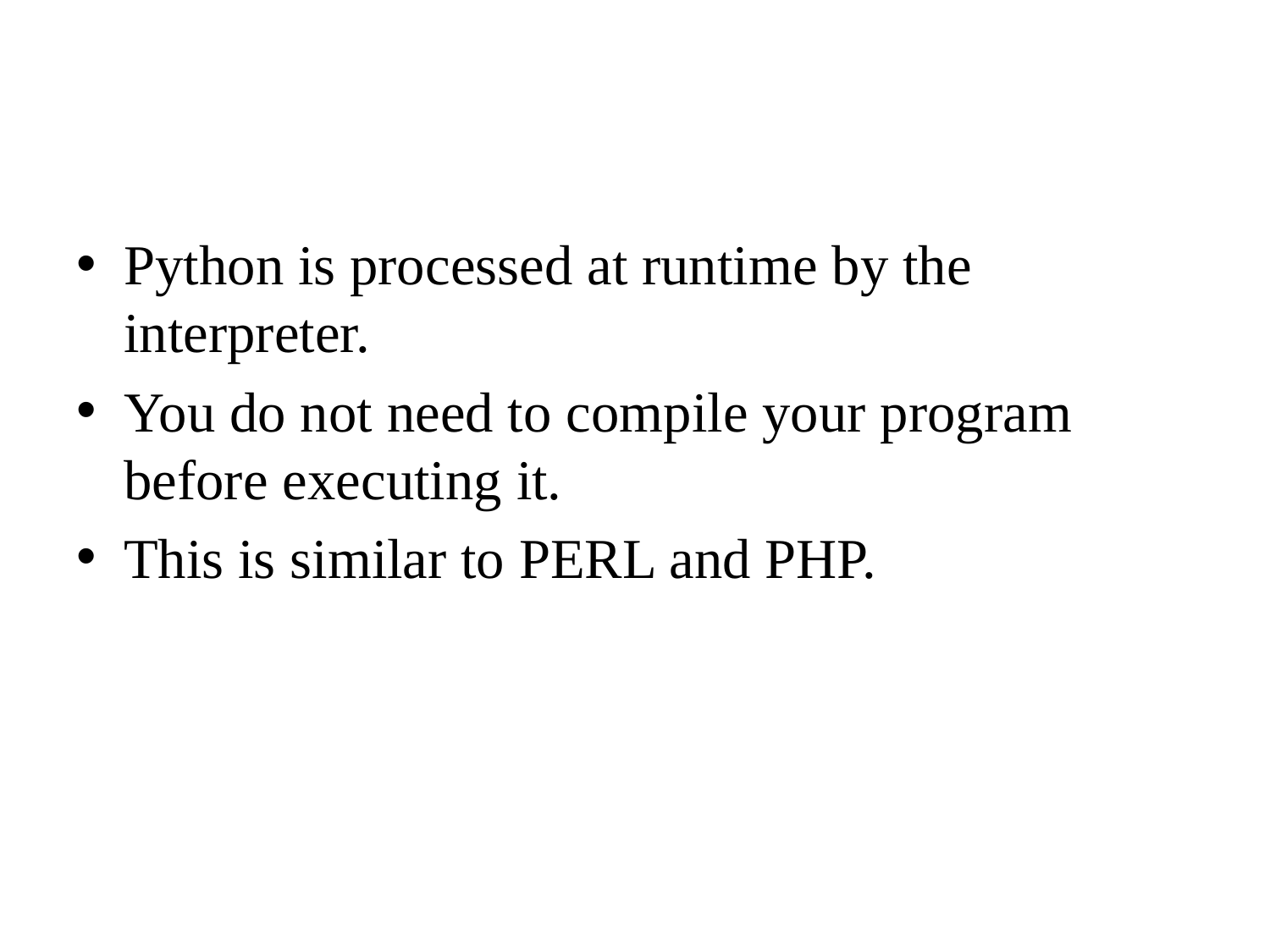

Python is processed at runtime by the interpreter.
You do not need to compile your program before executing it.
This is similar to PERL and PHP.